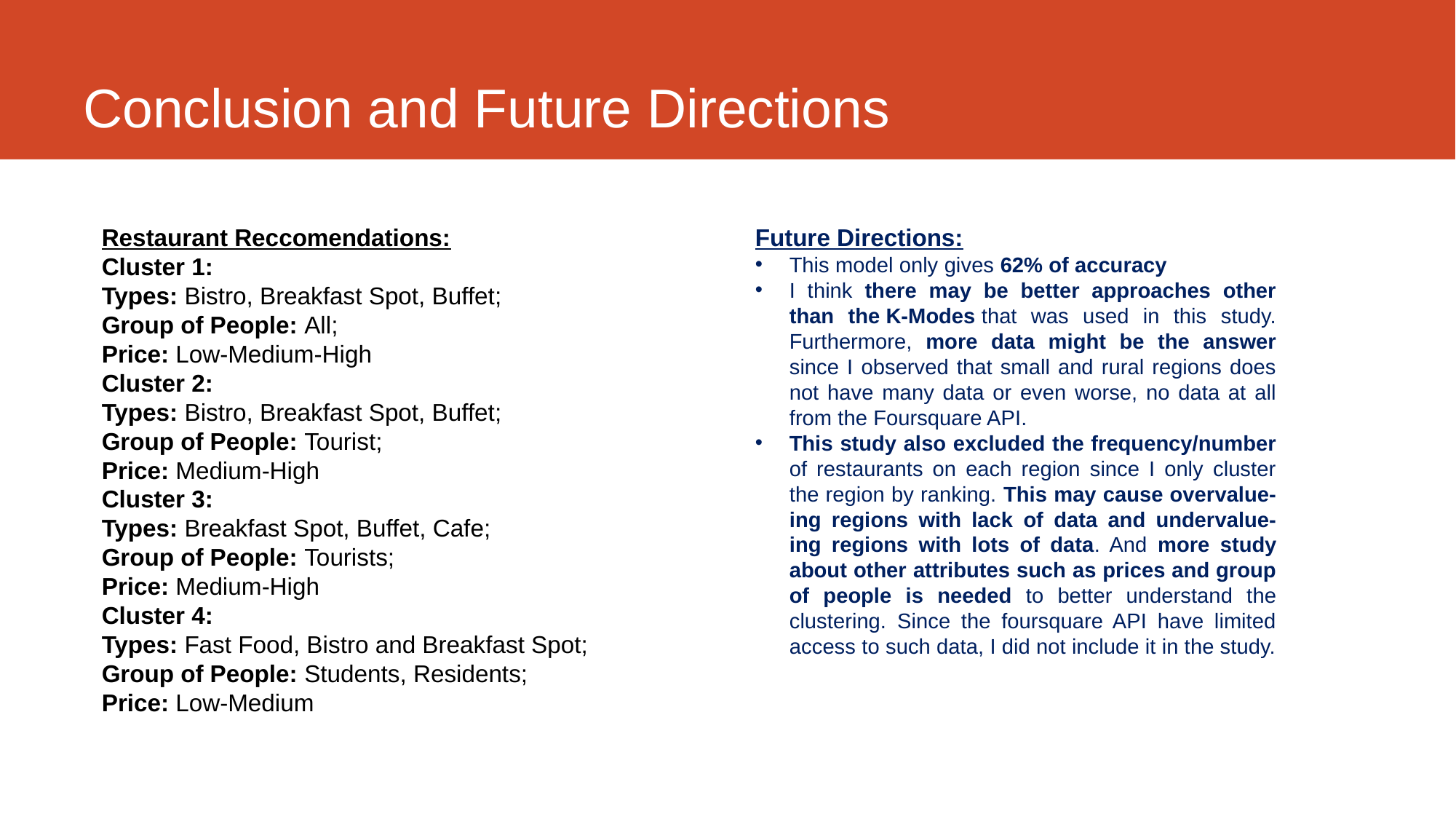

# Conclusion and Future Directions
Restaurant Reccomendations:
Cluster 1:
Types: Bistro, Breakfast Spot, Buffet;
Group of People: All;
Price: Low-Medium-High
Cluster 2:
Types: Bistro, Breakfast Spot, Buffet;
Group of People: Tourist;
Price: Medium-High
Cluster 3:
Types: Breakfast Spot, Buffet, Cafe;
Group of People: Tourists;
Price: Medium-High
Cluster 4:
Types: Fast Food, Bistro and Breakfast Spot;
Group of People: Students, Residents;
Price: Low-Medium

Future Directions:
This model only gives 62% of accuracy
I think there may be better approaches other than the K-Modes that was used in this study. Furthermore, more data might be the answer since I observed that small and rural regions does not have many data or even worse, no data at all from the Foursquare API.
This study also excluded the frequency/number of restaurants on each region since I only cluster the region by ranking. This may cause overvalue-ing regions with lack of data and undervalue-ing regions with lots of data. And more study about other attributes such as prices and group of people is needed to better understand the clustering. Since the foursquare API have limited access to such data, I did not include it in the study.